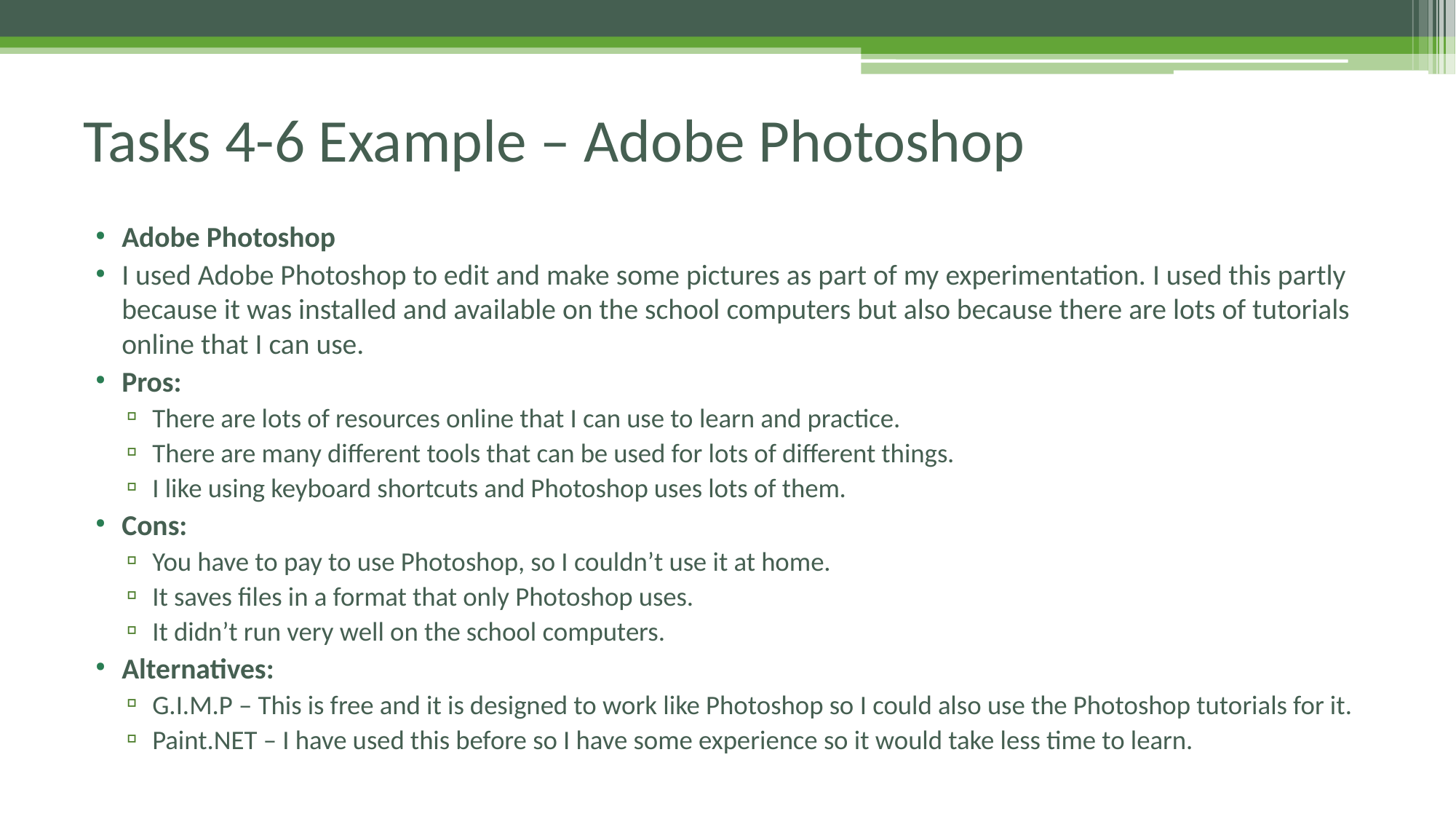

# Tasks 4-6 Example – Adobe Photoshop
Adobe Photoshop
I used Adobe Photoshop to edit and make some pictures as part of my experimentation. I used this partly because it was installed and available on the school computers but also because there are lots of tutorials online that I can use.
Pros:
There are lots of resources online that I can use to learn and practice.
There are many different tools that can be used for lots of different things.
I like using keyboard shortcuts and Photoshop uses lots of them.
Cons:
You have to pay to use Photoshop, so I couldn’t use it at home.
It saves files in a format that only Photoshop uses.
It didn’t run very well on the school computers.
Alternatives:
G.I.M.P – This is free and it is designed to work like Photoshop so I could also use the Photoshop tutorials for it.
Paint.NET – I have used this before so I have some experience so it would take less time to learn.